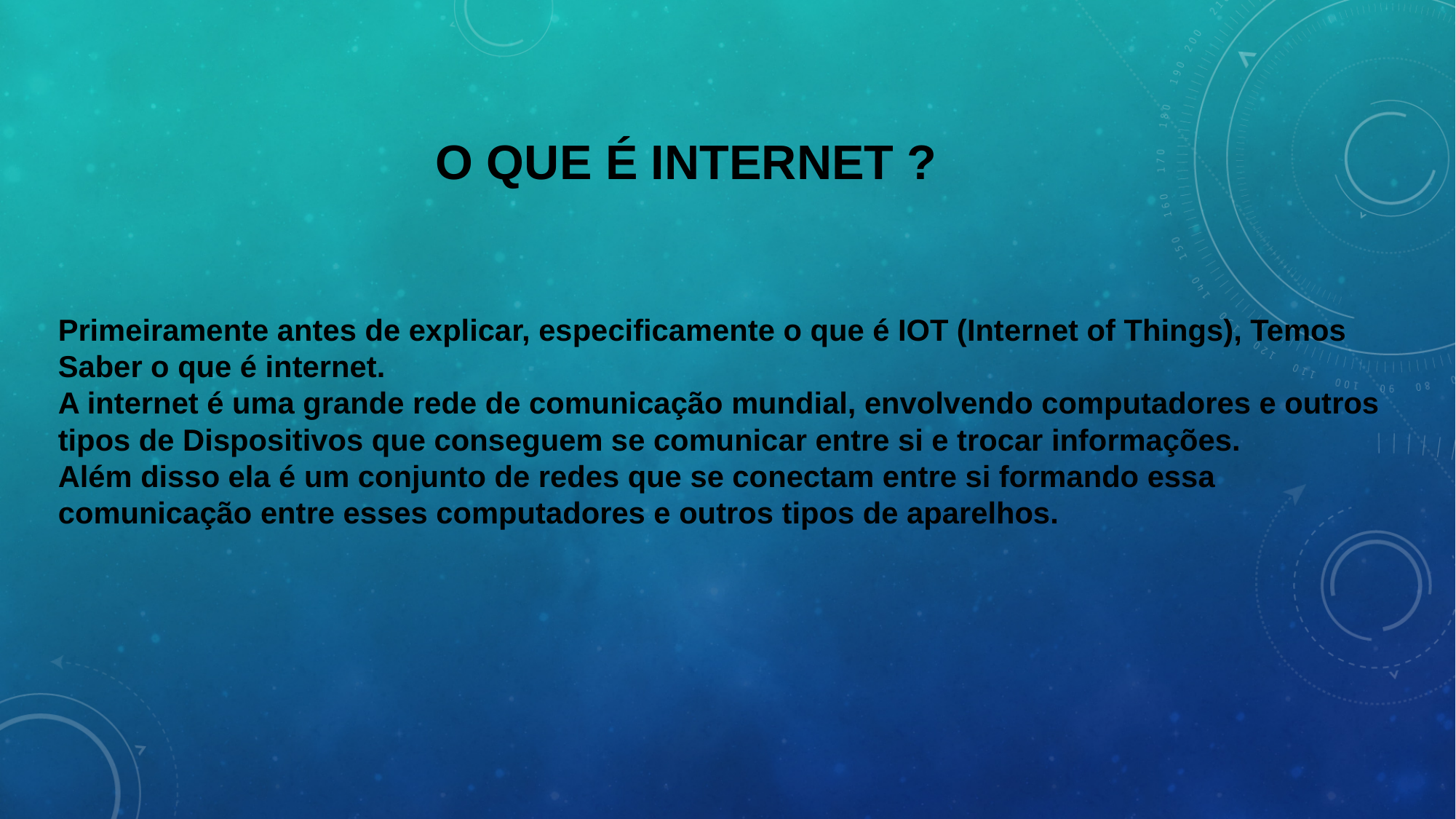

# O que é internet ?
Primeiramente antes de explicar, especificamente o que é IOT (Internet of Things), Temos
Saber o que é internet.
A internet é uma grande rede de comunicação mundial, envolvendo computadores e outros
tipos de Dispositivos que conseguem se comunicar entre si e trocar informações.
Além disso ela é um conjunto de redes que se conectam entre si formando essa comunicação entre esses computadores e outros tipos de aparelhos.